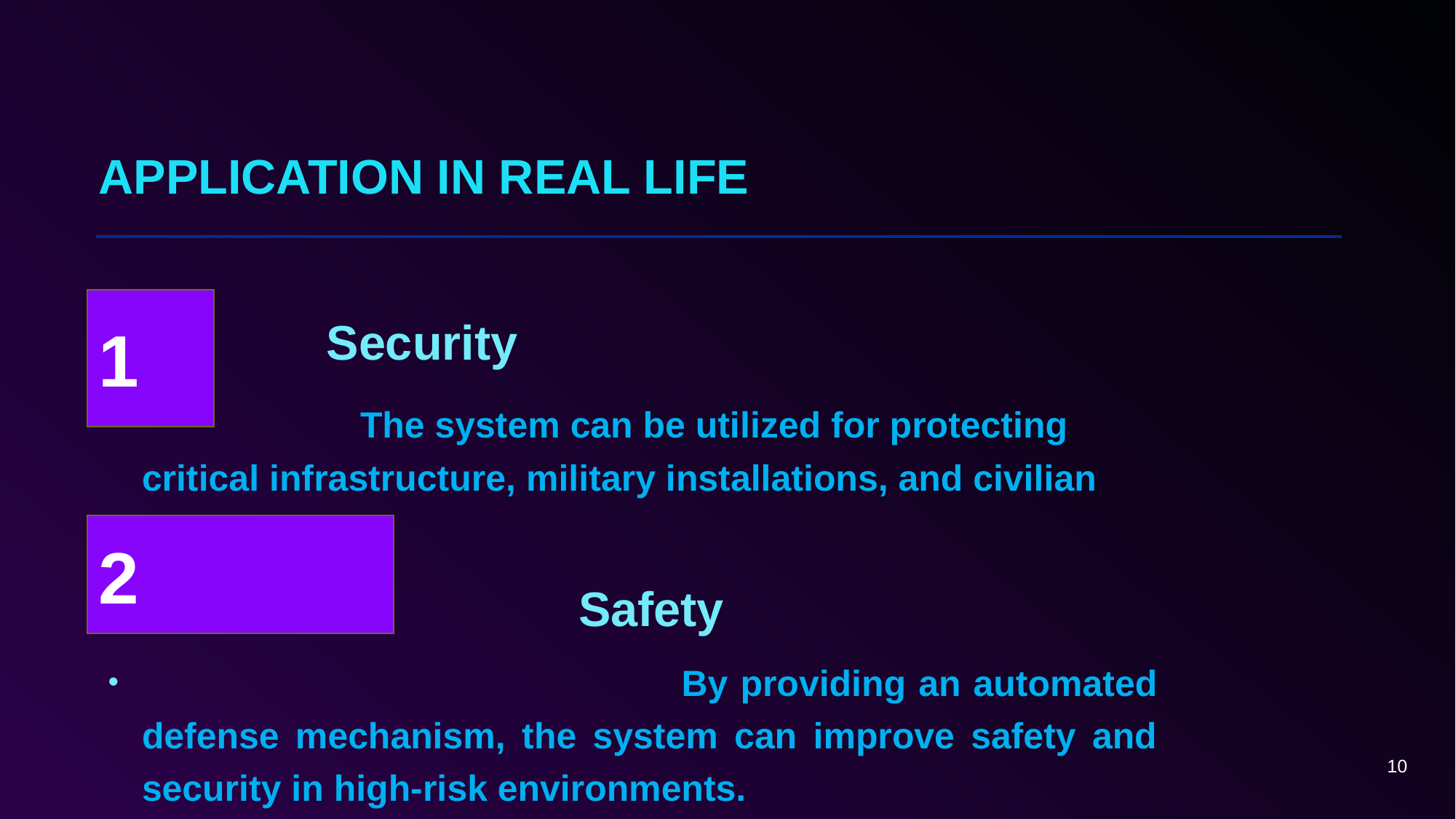

# Application in Real Life
1
	     	Security
		The system can be utilized for protecting critical infrastructure, military installations, and civilian areas.
                        		Safety
                                            	By providing an automated defense mechanism, the system can improve safety and security in high-risk environments.

2
10